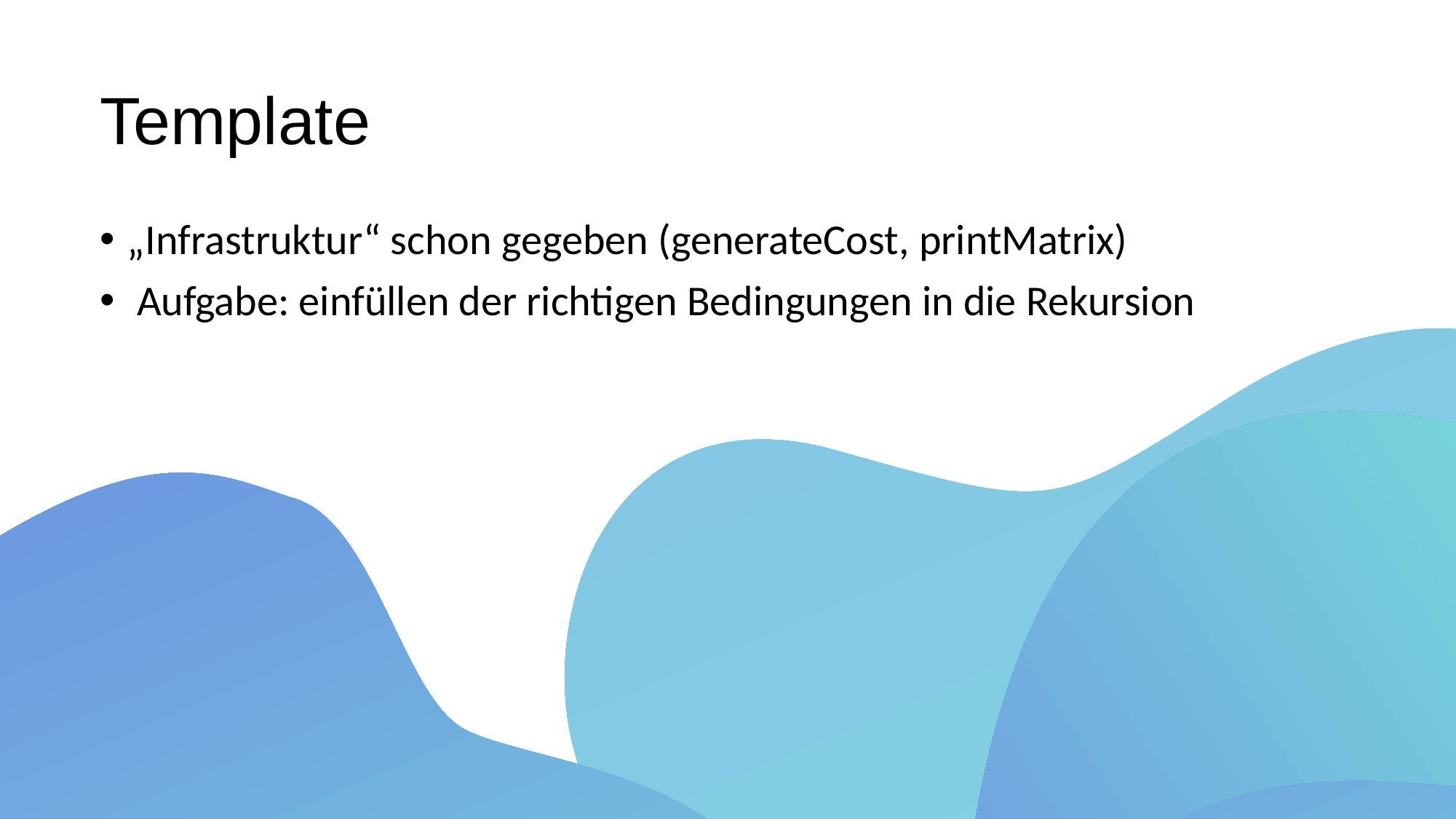

# Template

„Infrastruktur“ schon gegeben (generateCost, printMatrix)
 Aufgabe: einfüllen der richtigen Bedingungen in die Rekursion